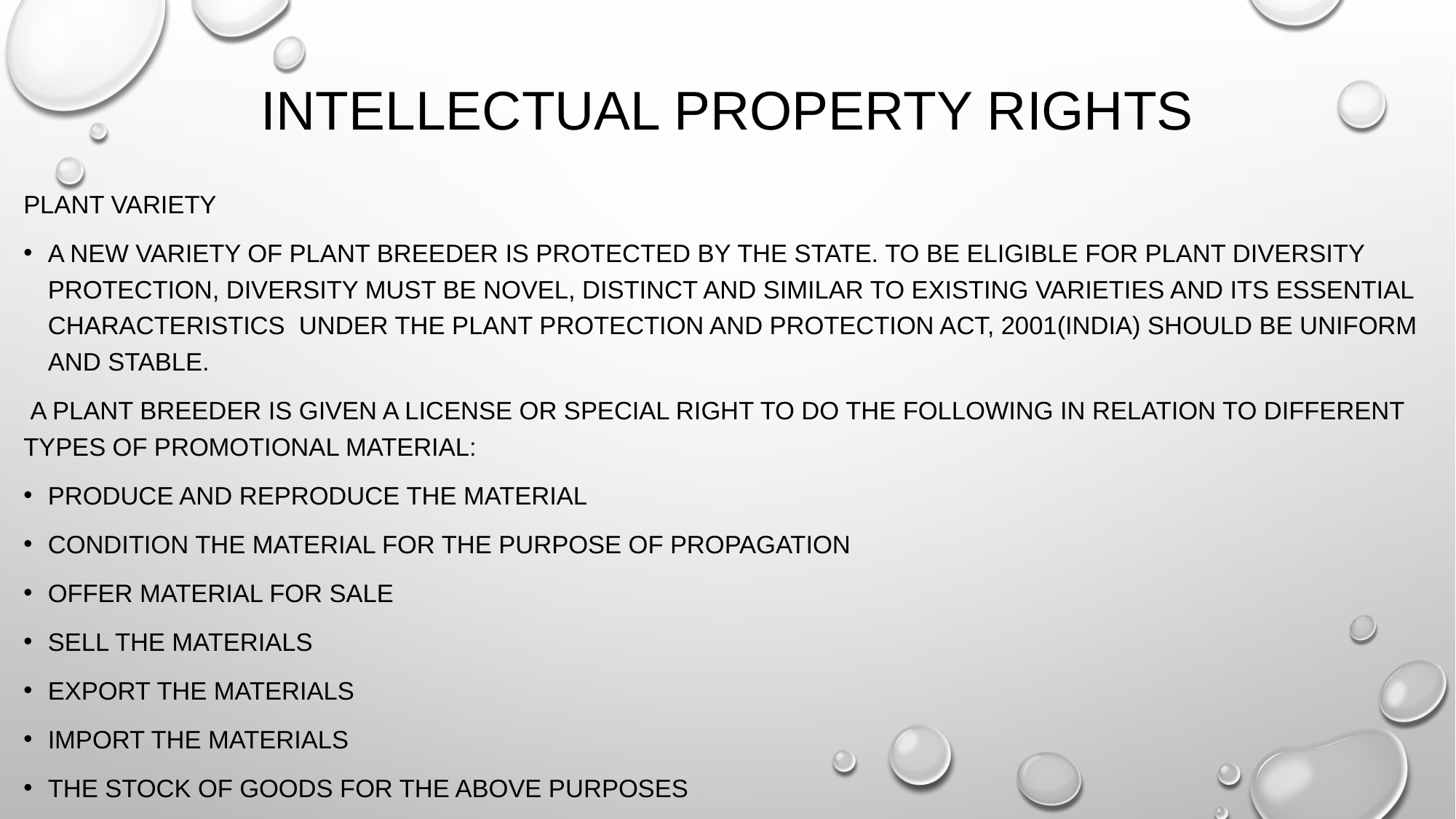

# Intellectual Property Rights
Plant variety
A new variety of plant breeder is protected by the State. To be eligible for plant diversity protection, diversity must be novel, distinct and similar to existing varieties and its essential characteristics  under the Plant Protection and Protection Act, 2001(India) should be uniform and stable.
 A plant breeder is given a license or special right to do the following in relation to different types of promotional material:
Produce and reproduce the material
Condition the material for the purpose of propagation
Offer material for sale
Sell the materials
Export the materials
Import the materials
The stock of goods for the above purposes